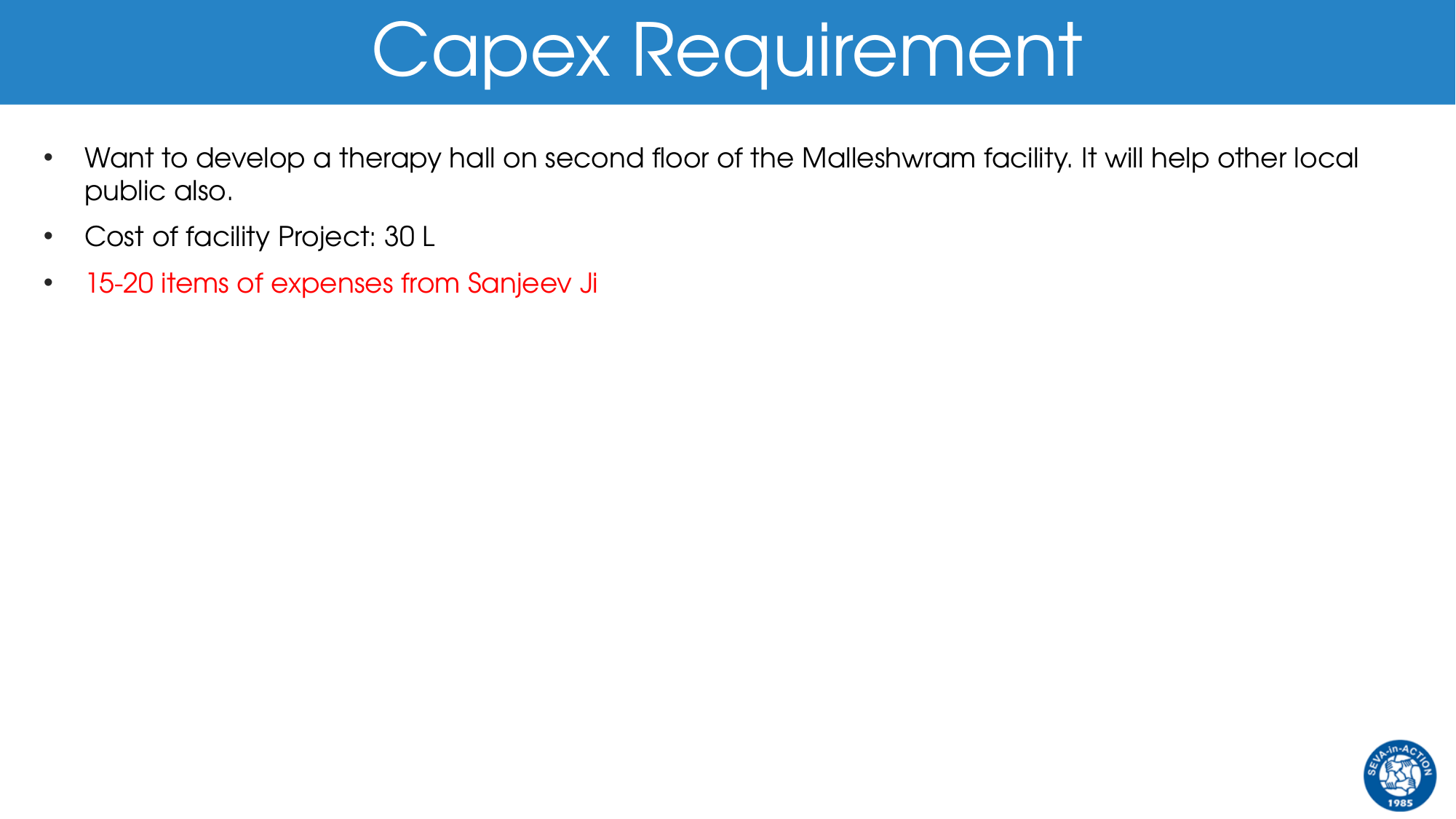

# Capex Requirement
Want to develop a therapy hall on second floor of the Malleshwram facility. It will help other local public also.
Cost of facility Project: 30 L
15-20 items of expenses from Sanjeev Ji